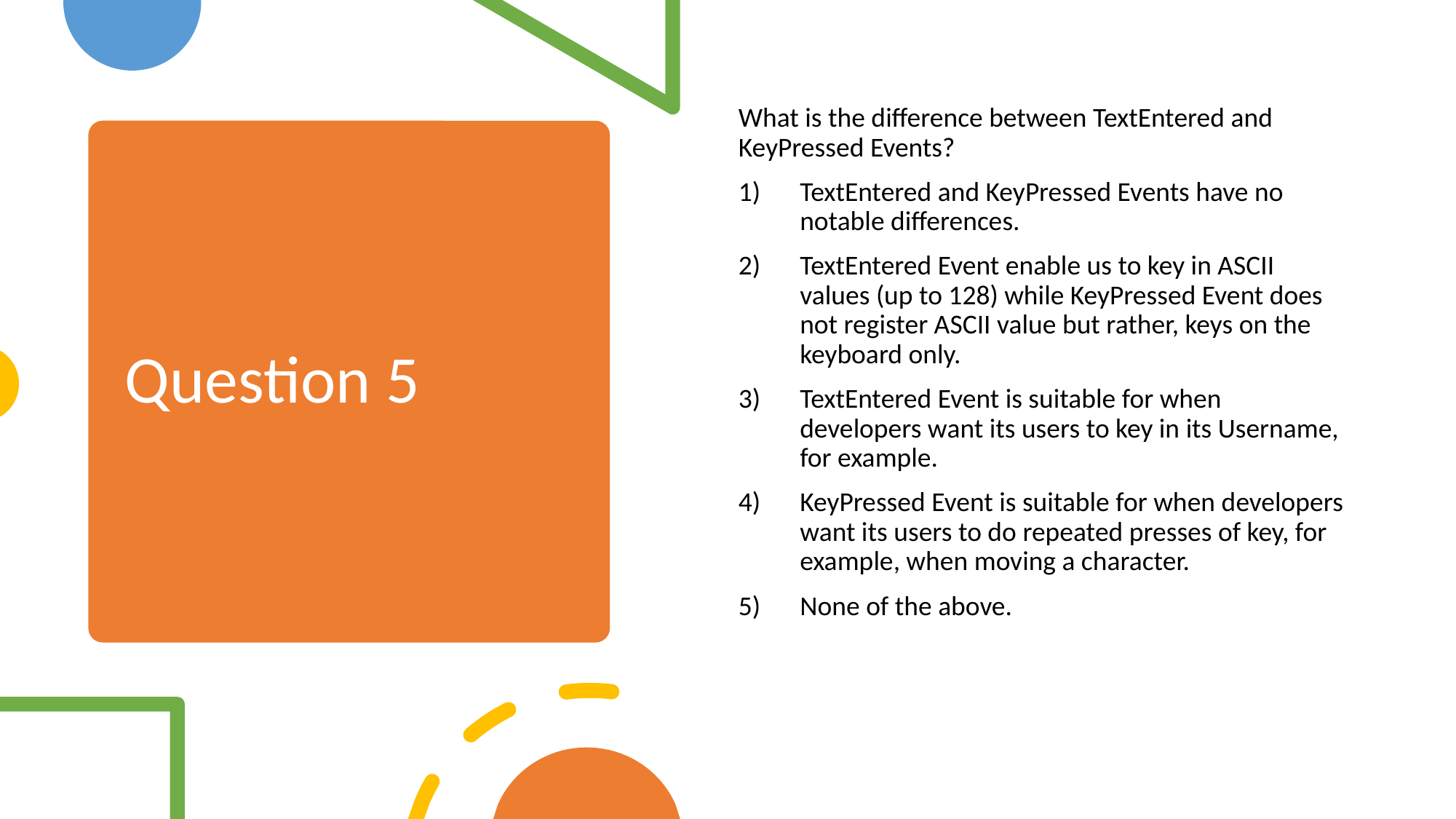

What is the difference between TextEntered and KeyPressed Events?
TextEntered and KeyPressed Events have no notable differences.
TextEntered Event enable us to key in ASCII values (up to 128) while KeyPressed Event does not register ASCII value but rather, keys on the keyboard only.
TextEntered Event is suitable for when developers want its users to key in its Username, for example.
KeyPressed Event is suitable for when developers want its users to do repeated presses of key, for example, when moving a character.
None of the above.

# Question 5